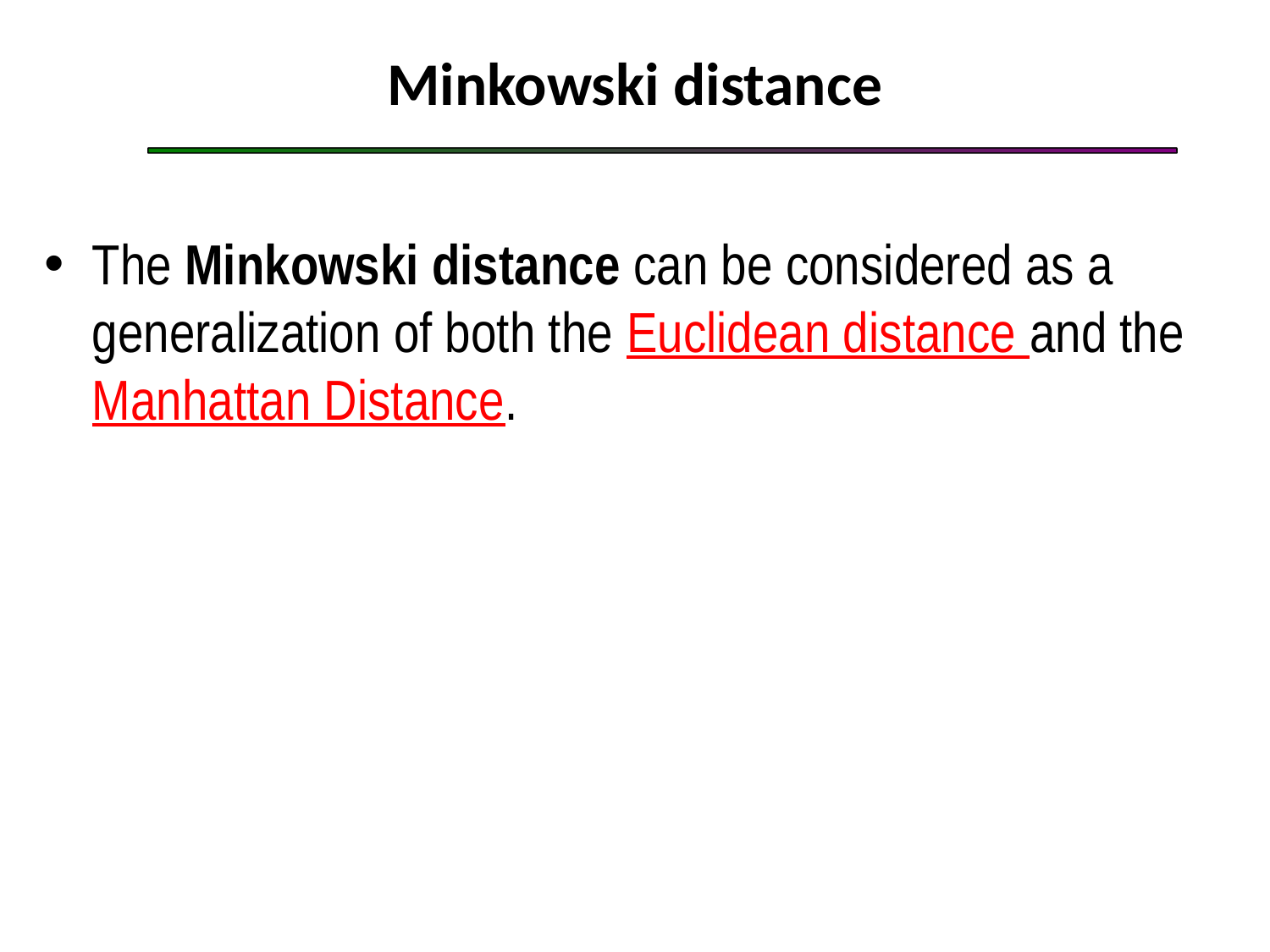

# Minkowski distance

The Minkowski distance can be considered as a generalization of both the Euclidean distance and the Manhattan Distance.